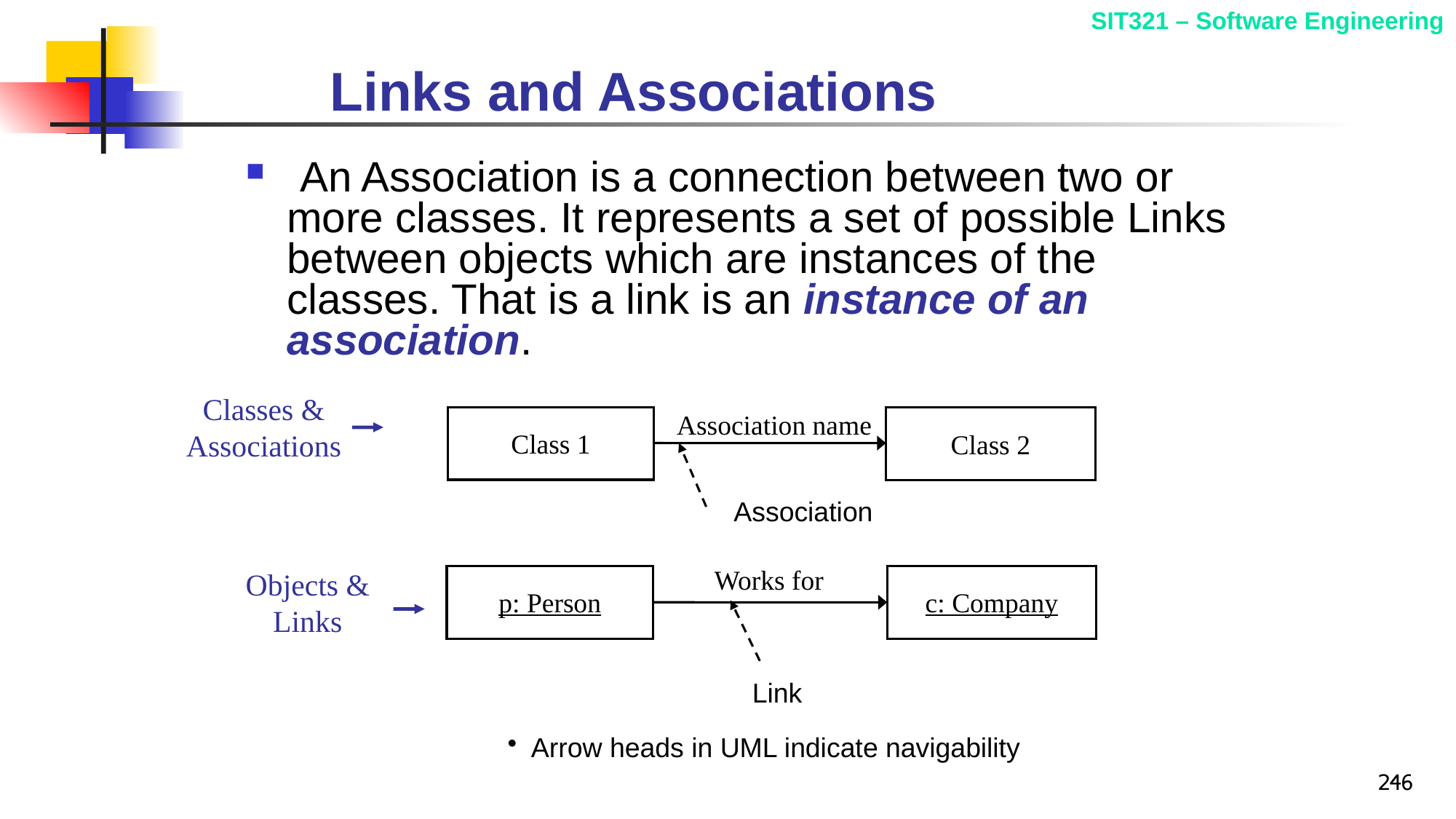

# Links and Associations
 An Association is a connection between two or more classes. It represents a set of possible Links between objects which are instances of the classes. That is a link is an instance of an association.
Classes &
Associations

Association name

Class 1

Class 2

Association
Works for

p: Person

c: Company

Link
Objects &
Links

  Arrow heads in UML indicate navigability
246